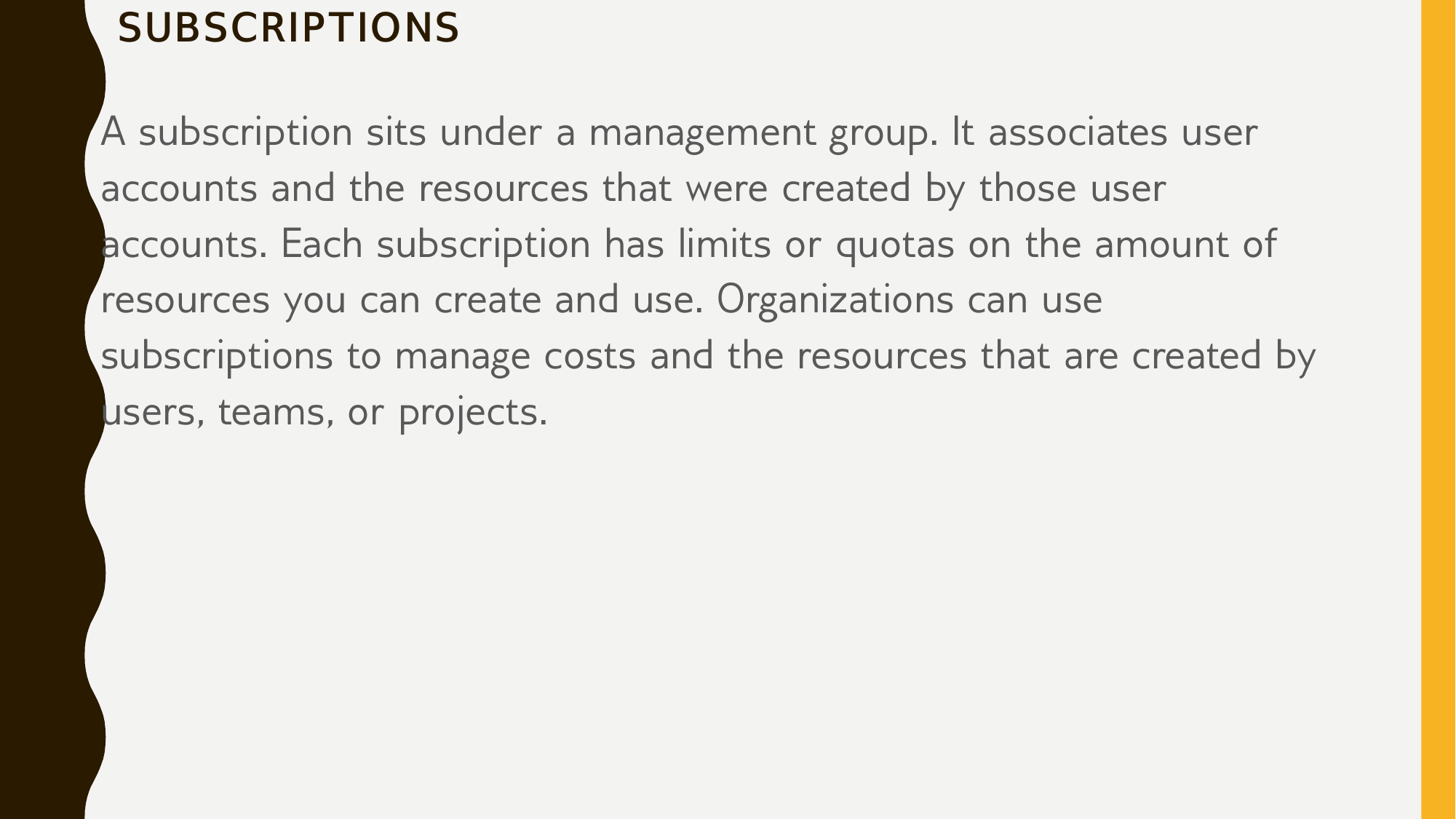

# Subscriptions
A subscription sits under a management group. It associates user accounts and the resources that were created by those user accounts. Each subscription has limits or quotas on the amount of resources you can create and use. Organizations can use subscriptions to manage costs and the resources that are created by users, teams, or projects.